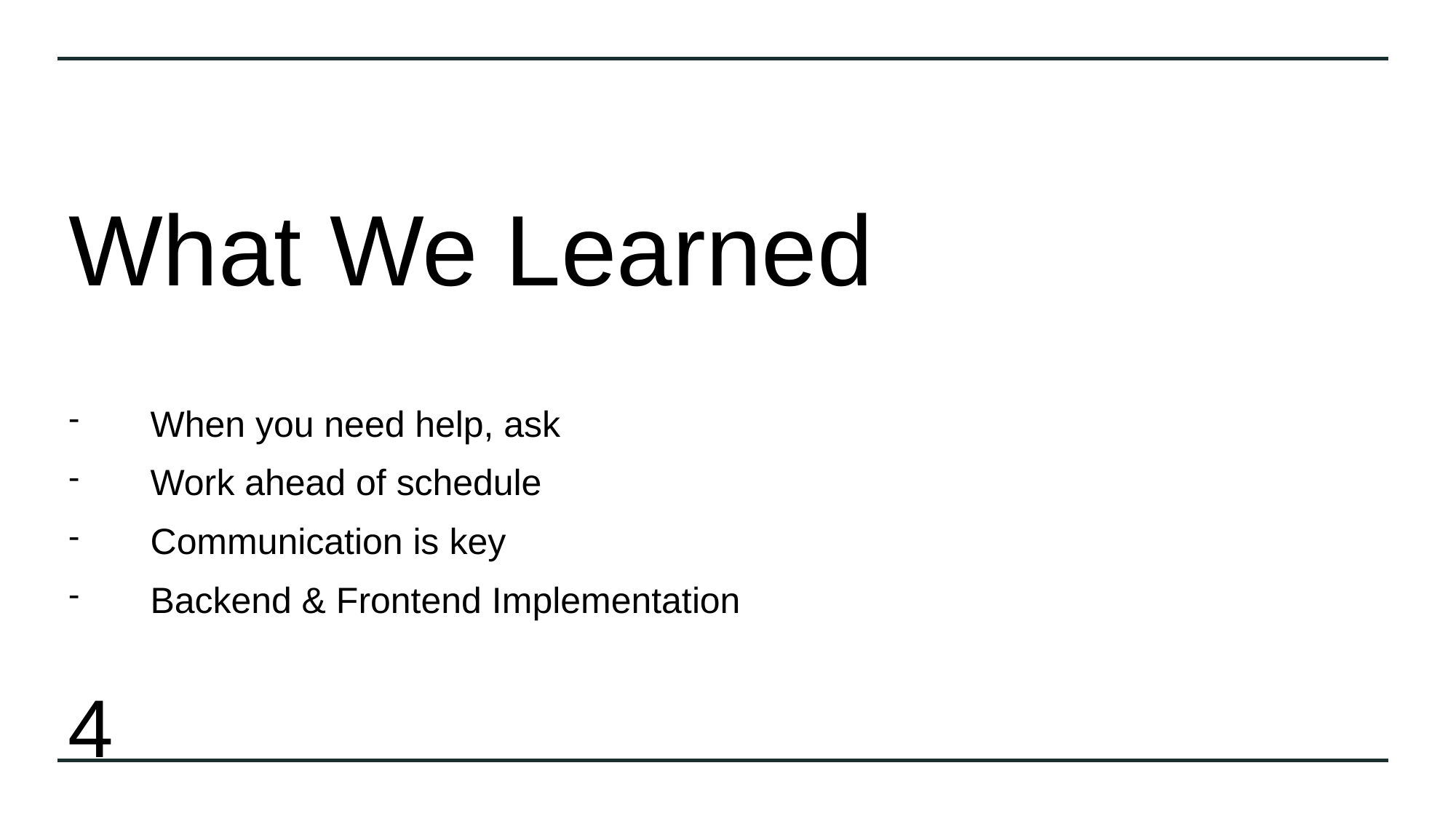

# What We Learned
When you need help, ask
Work ahead of schedule
Communication is key
Backend & Frontend Implementation

4